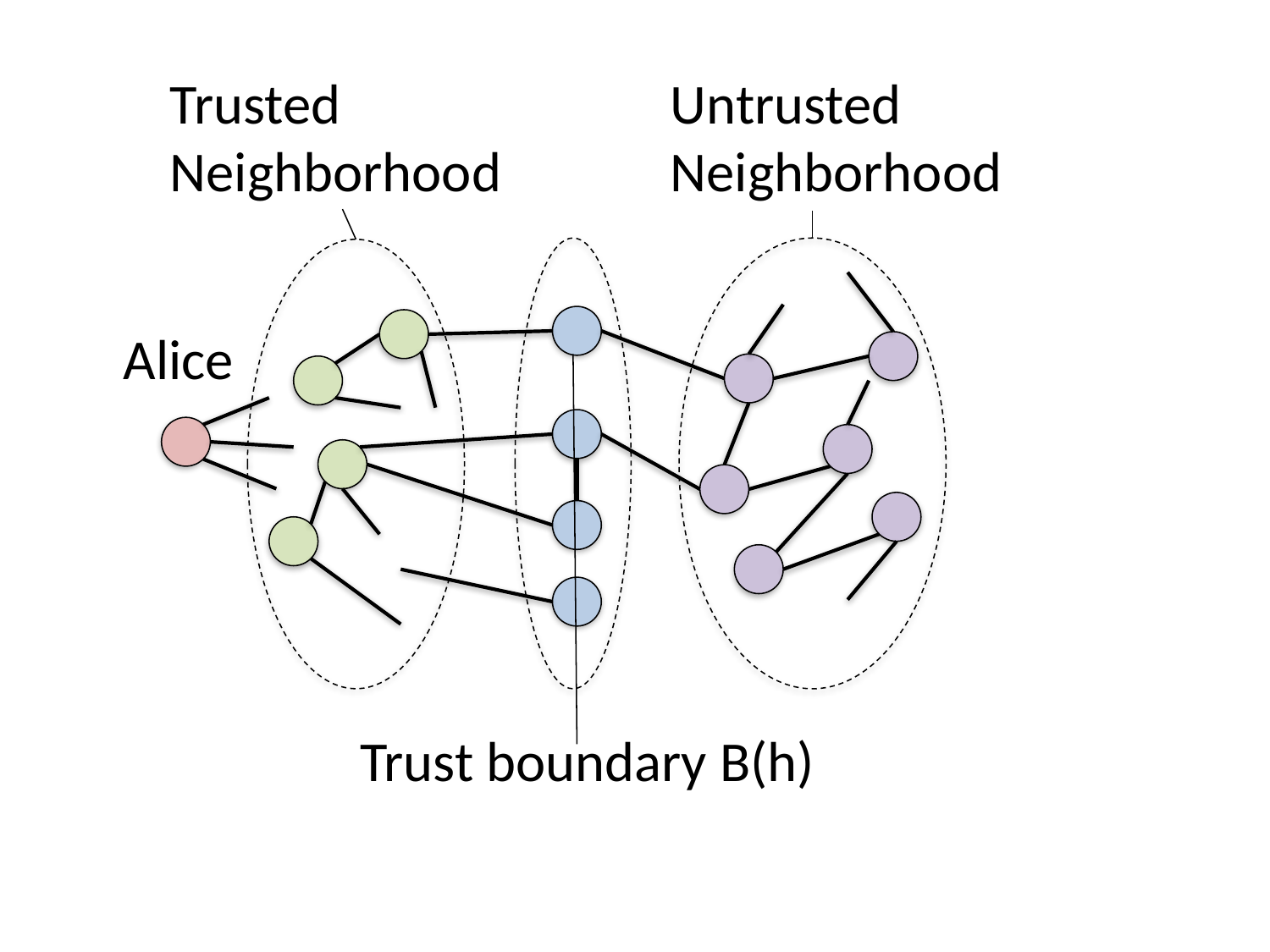

Trusted Neighborhood
Untrusted Neighborhood

Alice

Trust boundary B(h)